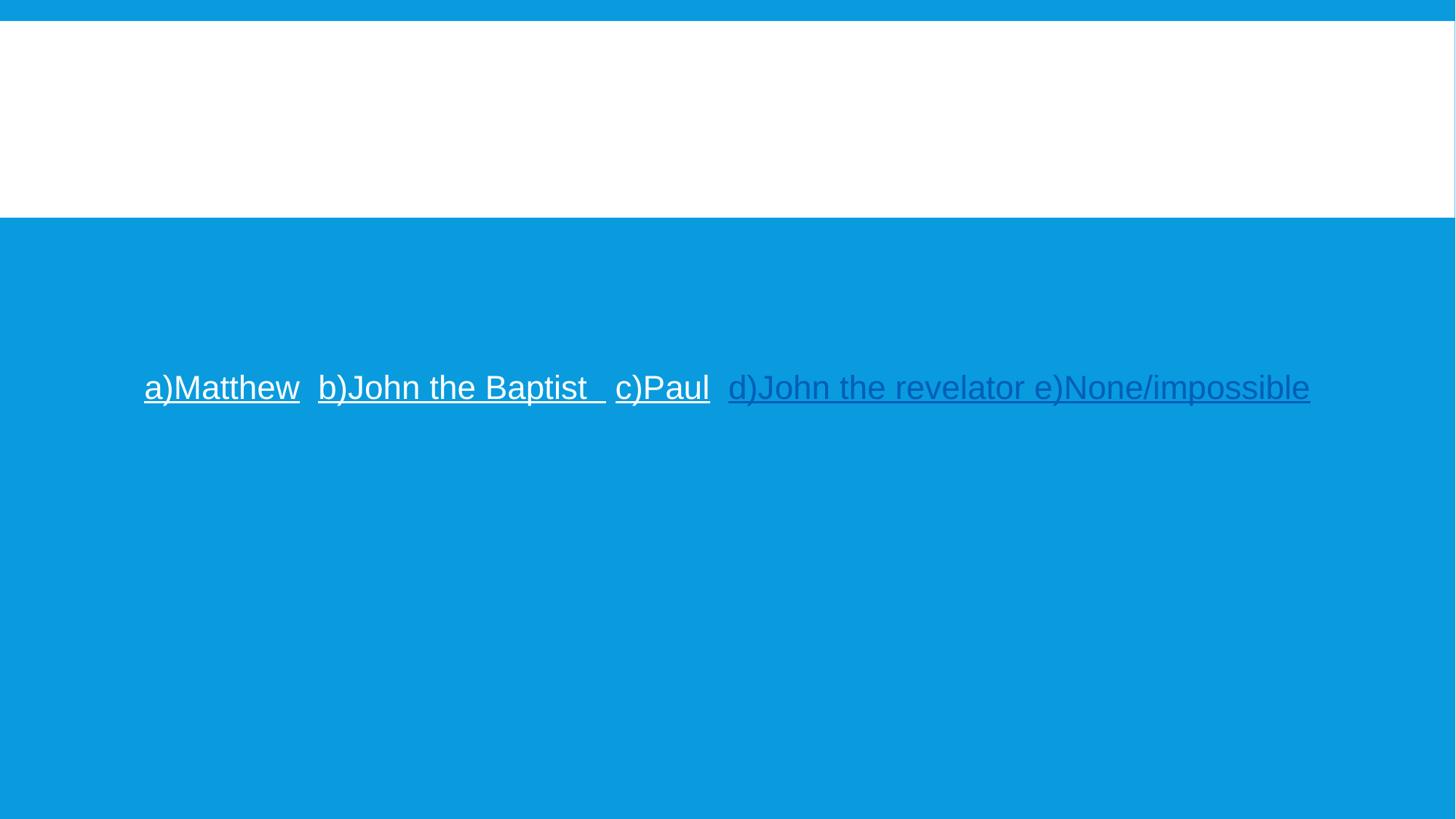

#
a)Matthew  b)John the Baptist   c)Paul  d)John the revelator e)None/impossible